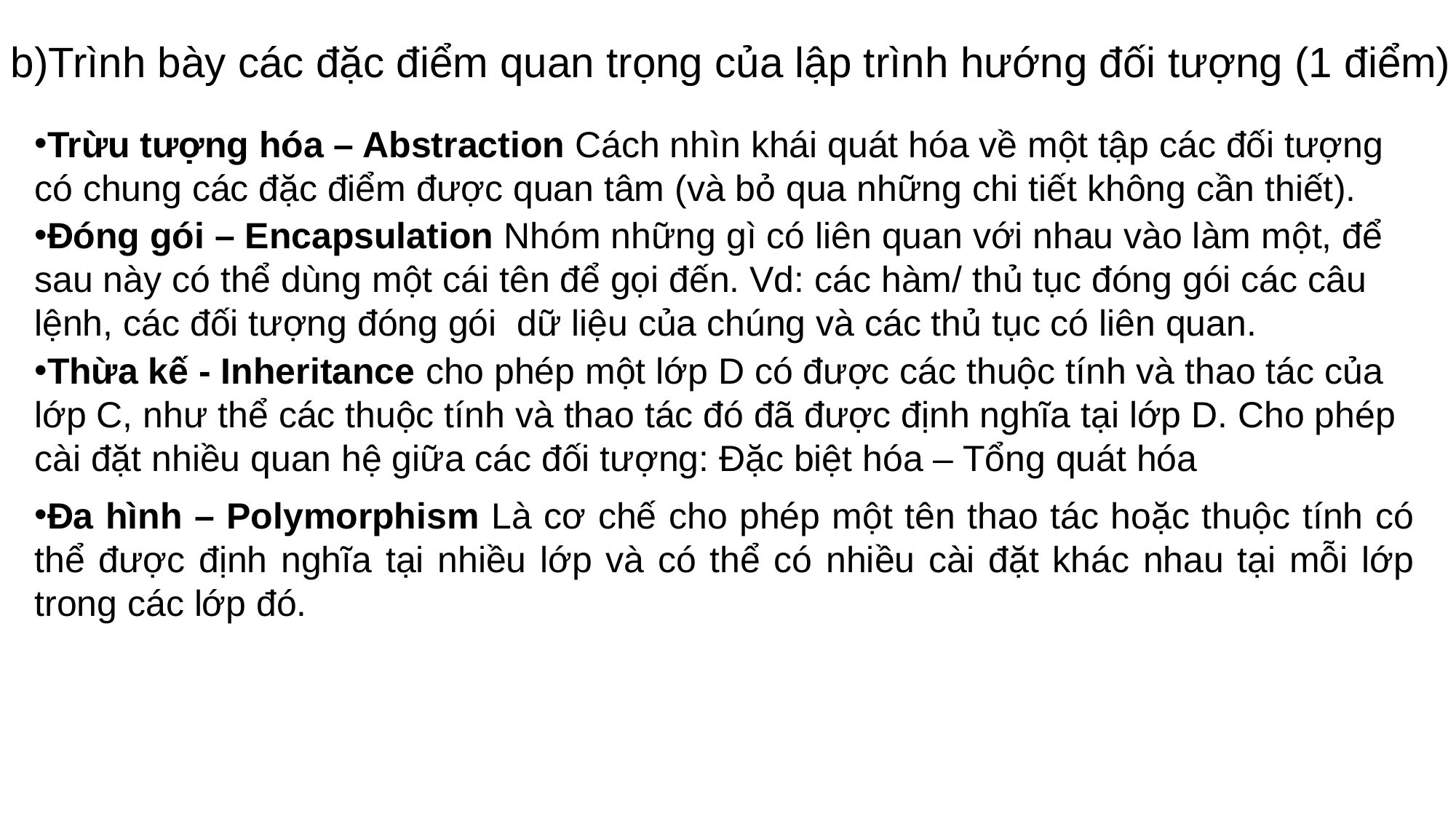

b)Trình bày các đặc điểm quan trọng của lập trình hướng đối tượng (1 điểm)
Trừu tượng hóa – Abstraction Cách nhìn khái quát hóa về một tập các đối tượng có chung các đặc điểm được quan tâm (và bỏ qua những chi tiết không cần thiết).
Đóng gói – Encapsulation Nhóm những gì có liên quan với nhau vào làm một, để sau này có thể dùng một cái tên để gọi đến. Vd: các hàm/ thủ tục đóng gói các câu lệnh, các đối tượng đóng gói  dữ liệu của chúng và các thủ tục có liên quan.
Thừa kế - Inheritance cho phép một lớp D có được các thuộc tính và thao tác của lớp C, như thể các thuộc tính và thao tác đó đã được định nghĩa tại lớp D. Cho phép cài đặt nhiều quan hệ giữa các đối tượng: Đặc biệt hóa – Tổng quát hóa
Đa hình – Polymorphism Là cơ chế cho phép một tên thao tác hoặc thuộc tính có thể được định nghĩa tại nhiều lớp và có thể có nhiều cài đặt khác nhau tại mỗi lớp trong các lớp đó.